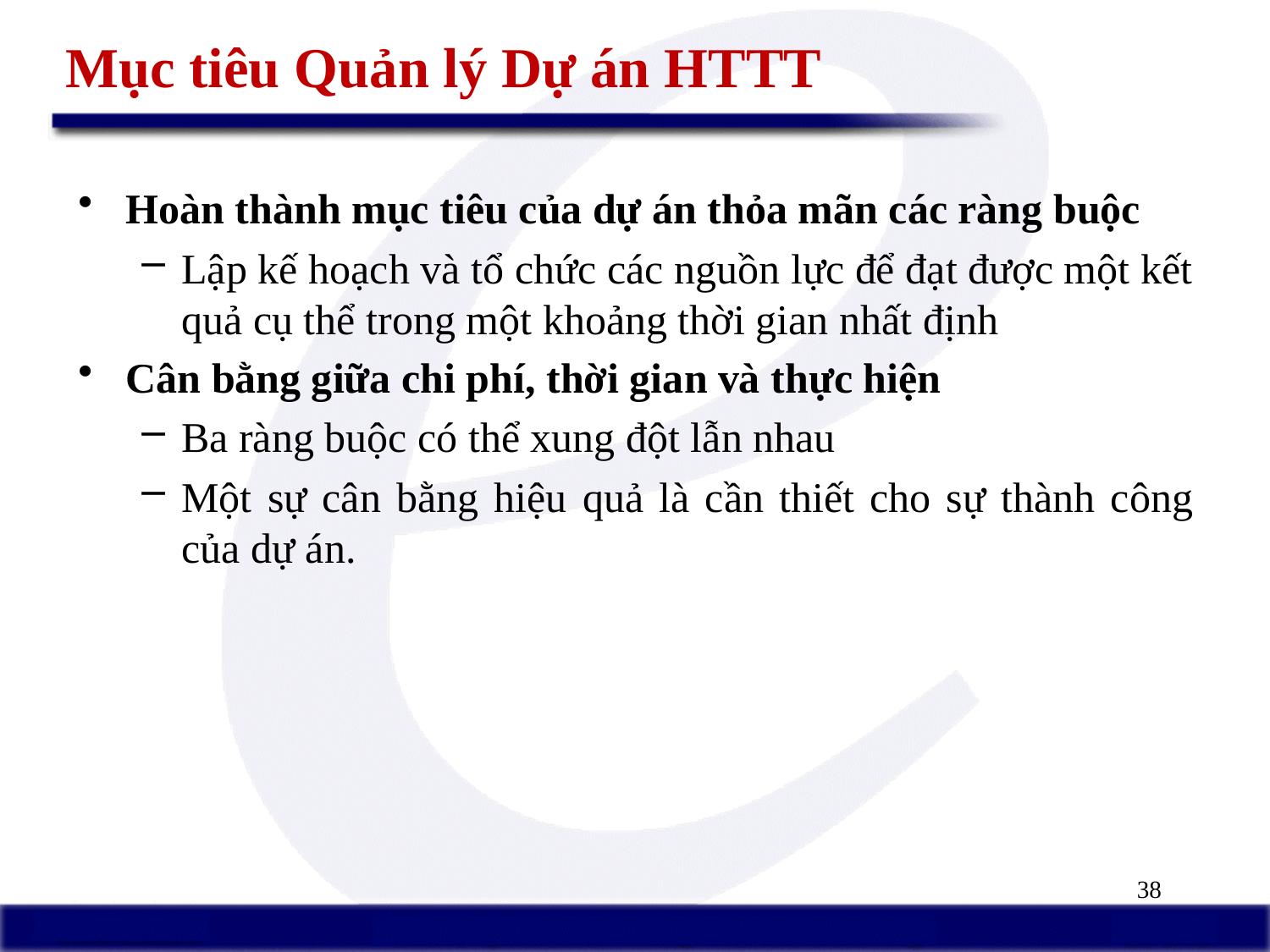

# Mục tiêu Quản lý Dự án HTTT
Hoàn thành mục tiêu của dự án thỏa mãn các ràng buộc
Lập kế hoạch và tổ chức các nguồn lực để đạt được một kết quả cụ thể trong một khoảng thời gian nhất định
Cân bằng giữa chi phí, thời gian và thực hiện
Ba ràng buộc có thể xung đột lẫn nhau
Một sự cân bằng hiệu quả là cần thiết cho sự thành công của dự án.
38